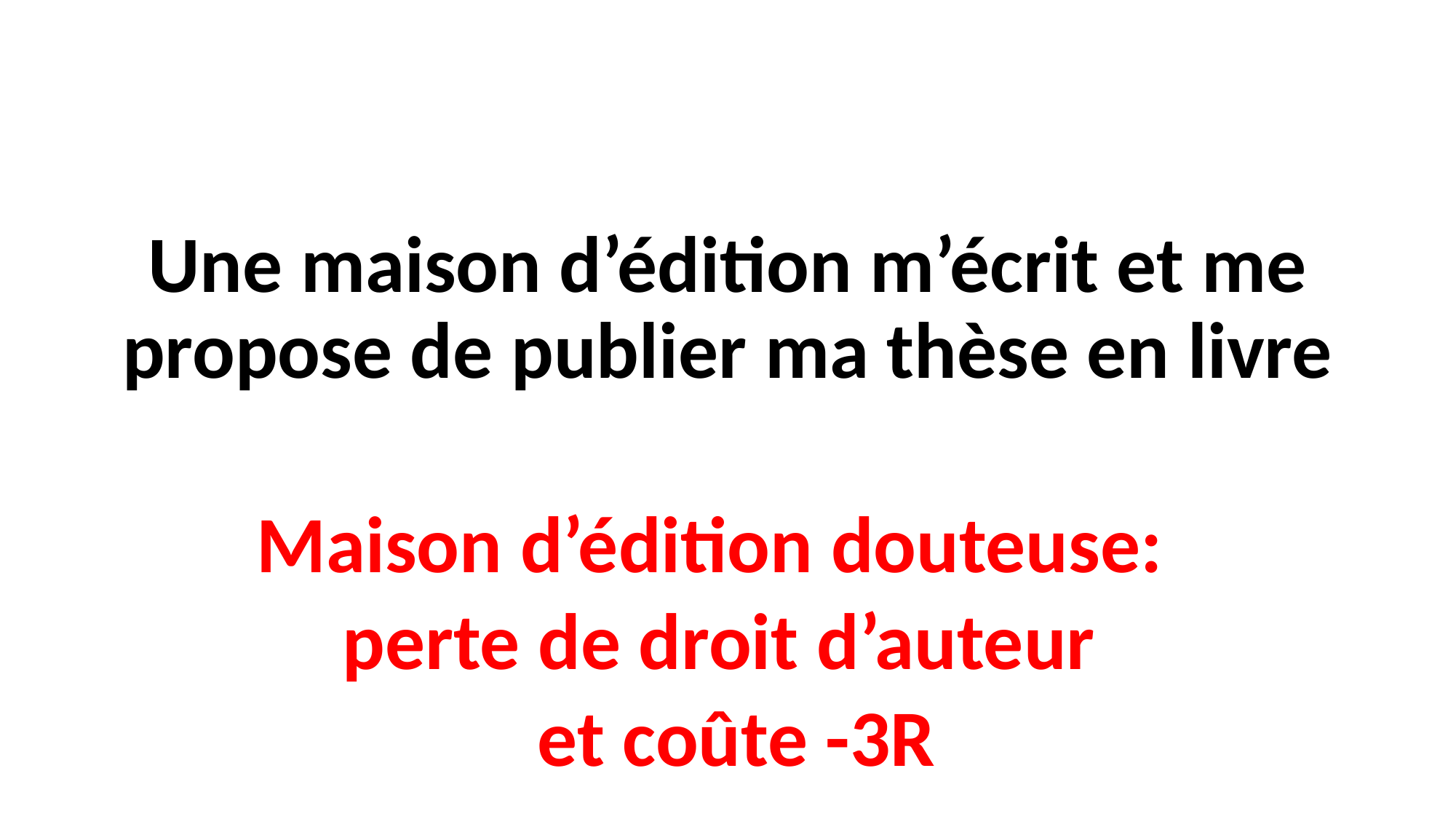

Une maison d’édition m’écrit et me propose de publier ma thèse en livre

Maison d’édition douteuse:
perte de droit d’auteur
 et coûte -3R